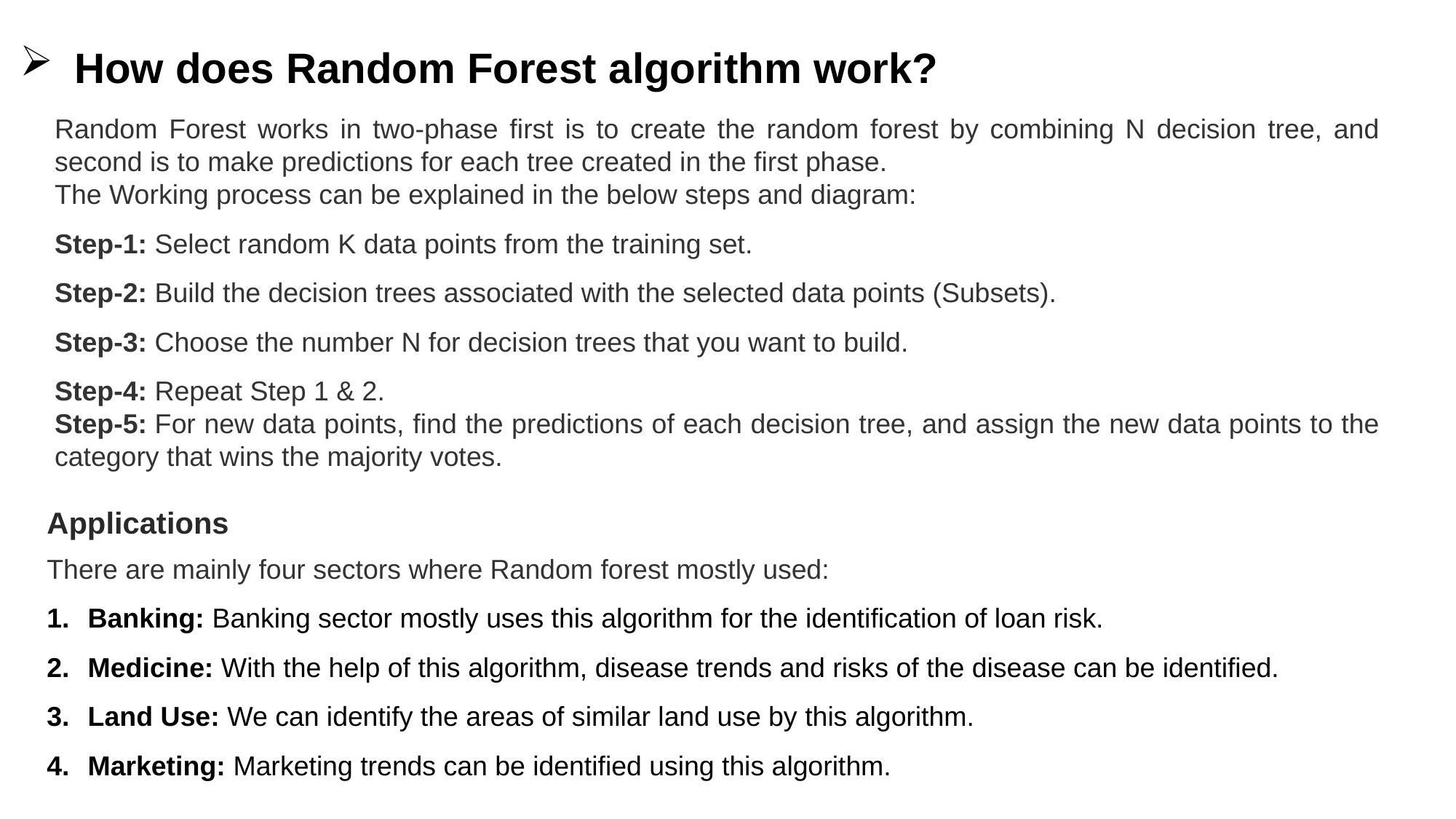

How does Random Forest algorithm work?
Random Forest works in two-phase first is to create the random forest by combining N decision tree, and second is to make predictions for each tree created in the first phase.
The Working process can be explained in the below steps and diagram:
Step-1: Select random K data points from the training set.
Step-2: Build the decision trees associated with the selected data points (Subsets).
Step-3: Choose the number N for decision trees that you want to build.
Step-4: Repeat Step 1 & 2.
Step-5: For new data points, find the predictions of each decision tree, and assign the new data points to the category that wins the majority votes.
Applications
There are mainly four sectors where Random forest mostly used:
Banking: Banking sector mostly uses this algorithm for the identification of loan risk.
Medicine: With the help of this algorithm, disease trends and risks of the disease can be identified.
Land Use: We can identify the areas of similar land use by this algorithm.
Marketing: Marketing trends can be identified using this algorithm.